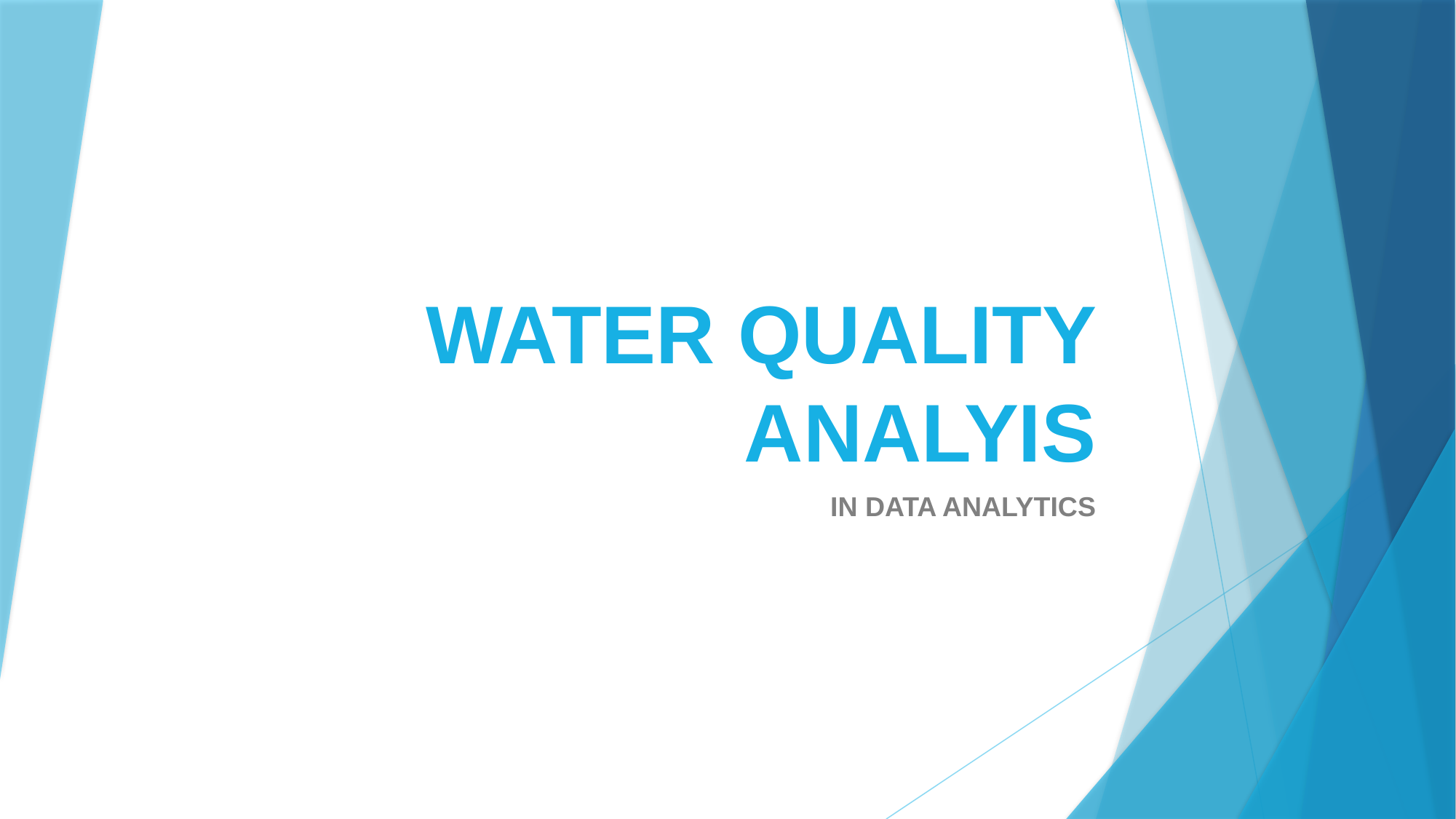

# WATER QUALITY ANALYIS
IN DATA ANALYTICS